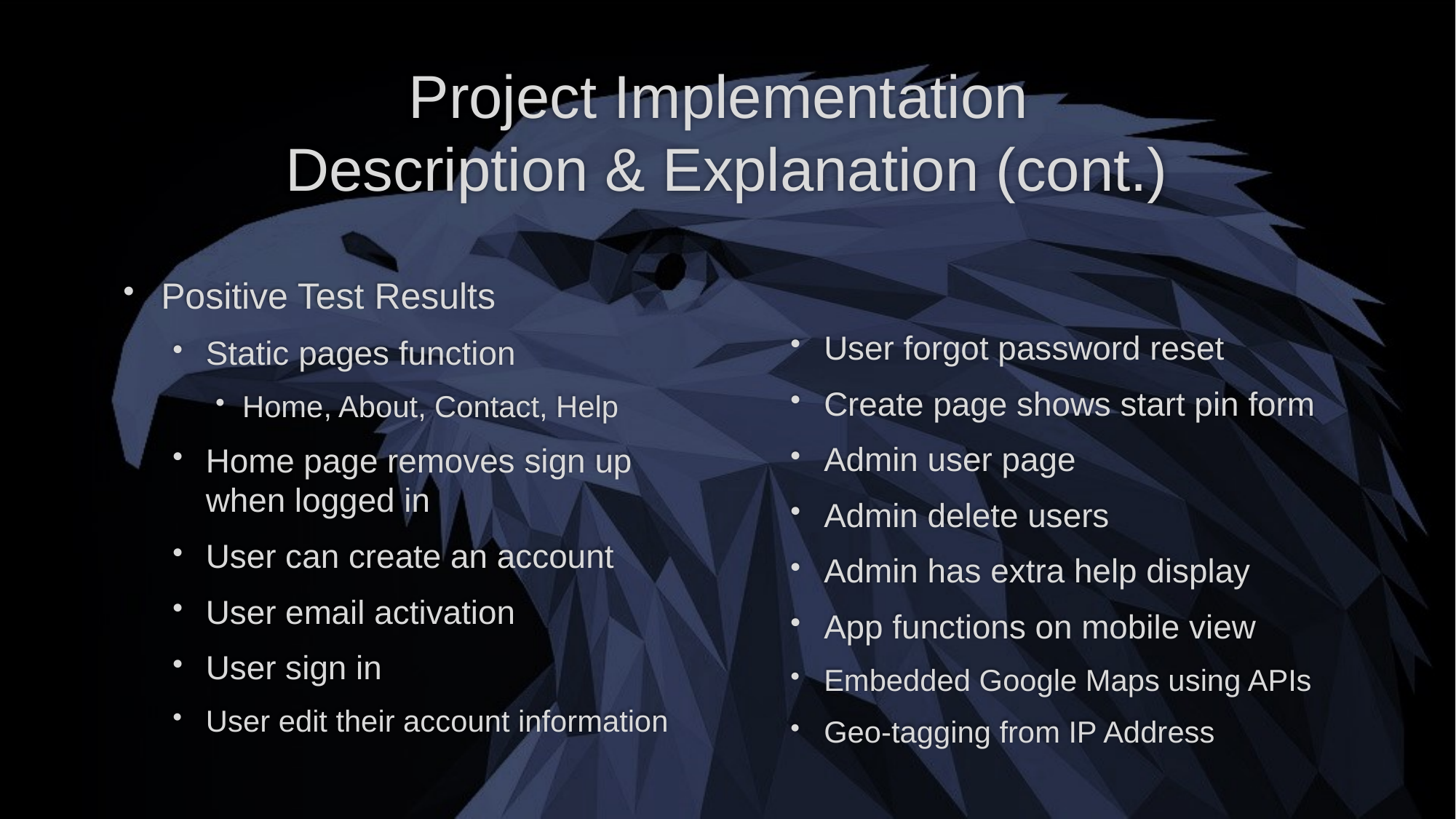

# Project Implementation Description & Explanation (cont.)

User forgot password reset
Create page shows start pin form
Admin user page
Admin delete users
Admin has extra help display
App functions on mobile view
Embedded Google Maps using APIs
Geo-tagging from IP Address

Positive Test Results
Static pages function
Home, About, Contact, Help
Home page removes sign up when logged in
User can create an account
User email activation
User sign in
User edit their account information